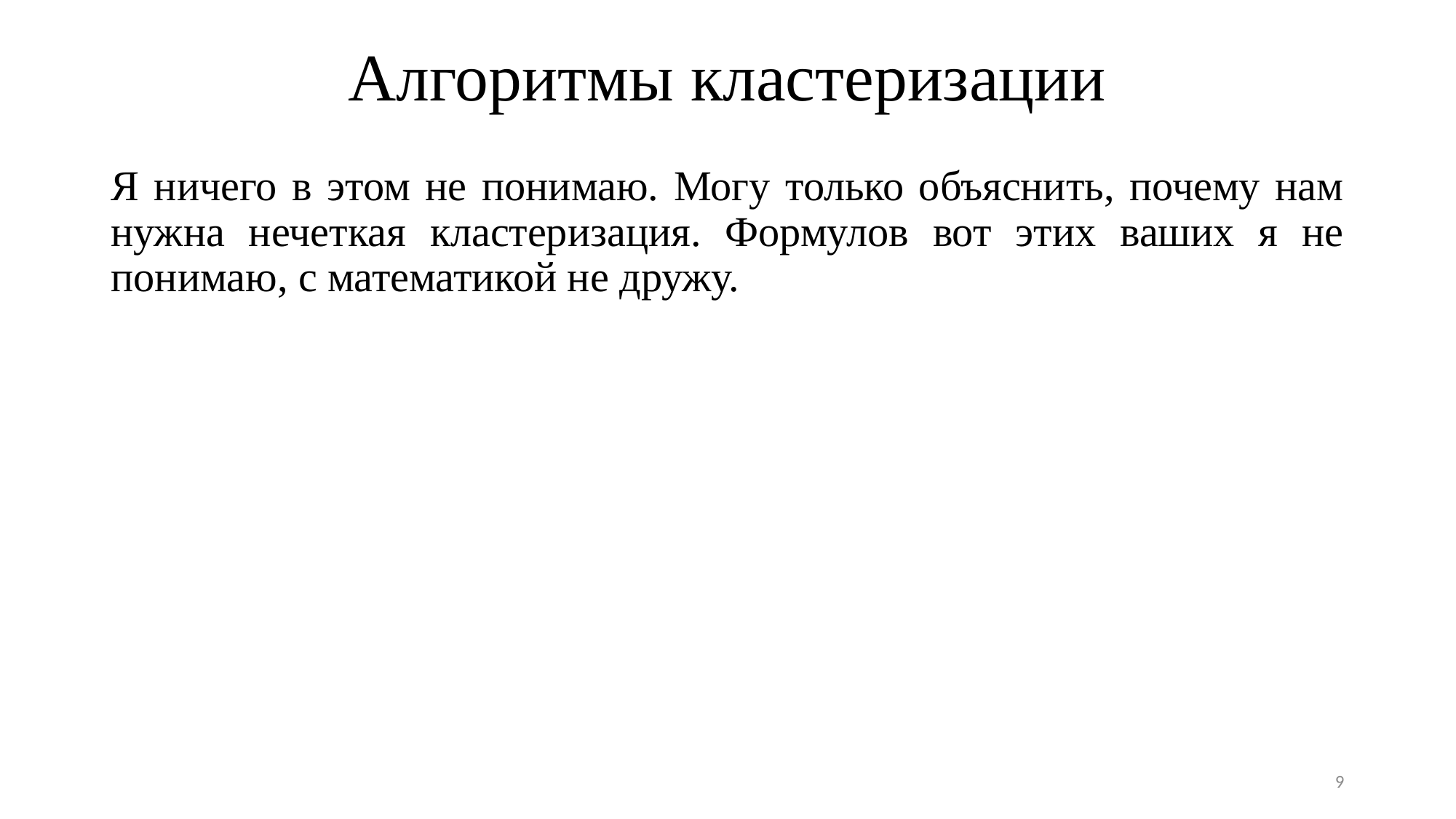

# Алгоритмы кластеризации
Я ничего в этом не понимаю. Могу только объяснить, почему нам нужна нечеткая кластеризация. Формулов вот этих ваших я не понимаю, с математикой не дружу.
9